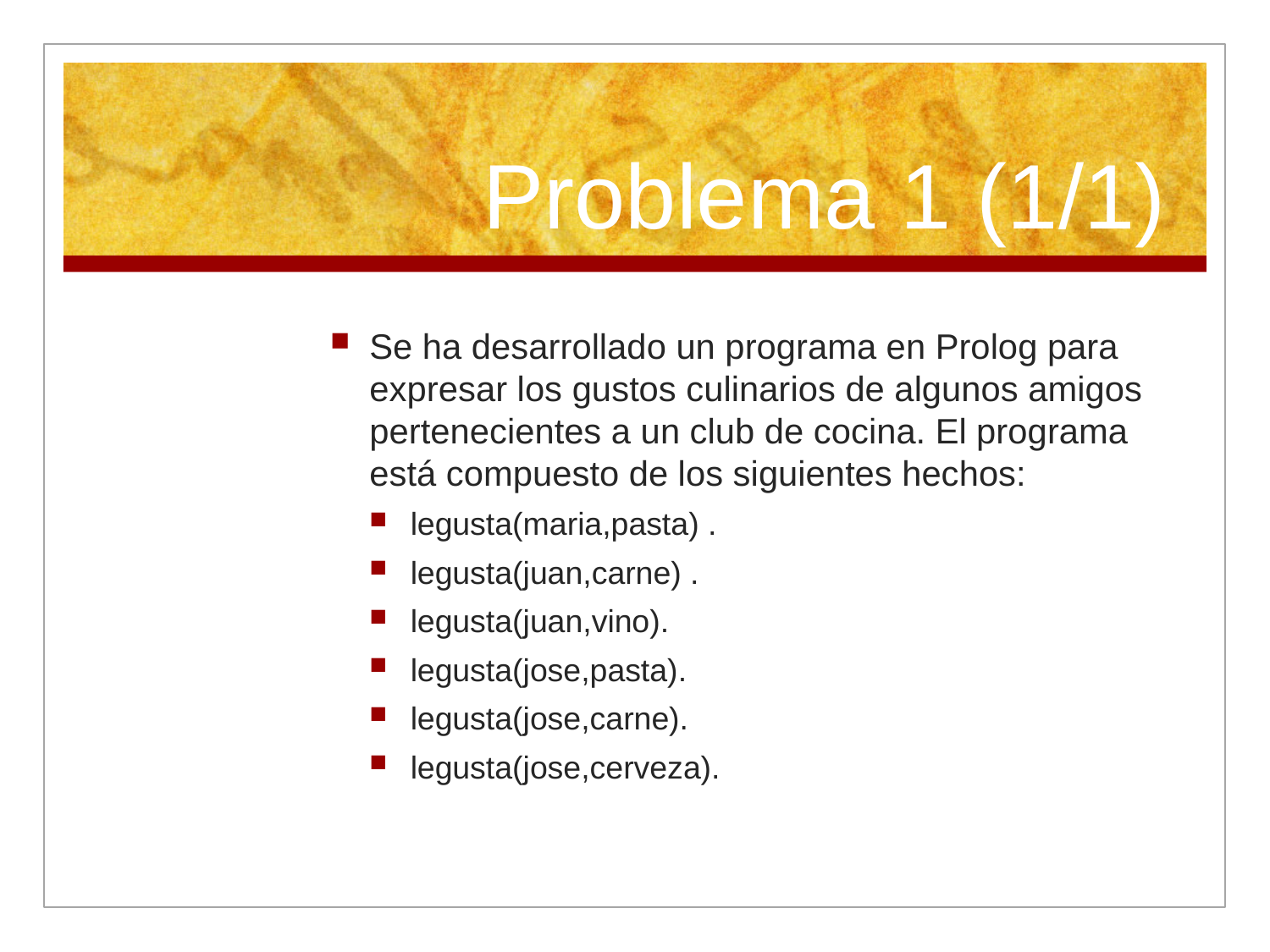

# Problema 1 (1/1)
Se ha desarrollado un programa en Prolog para expresar los gustos culinarios de algunos amigos pertenecientes a un club de cocina. El programa está compuesto de los siguientes hechos:
legusta(maria,pasta) .
legusta(juan,carne) .
legusta(juan,vino).
legusta(jose,pasta).
legusta(jose,carne).
legusta(jose,cerveza).